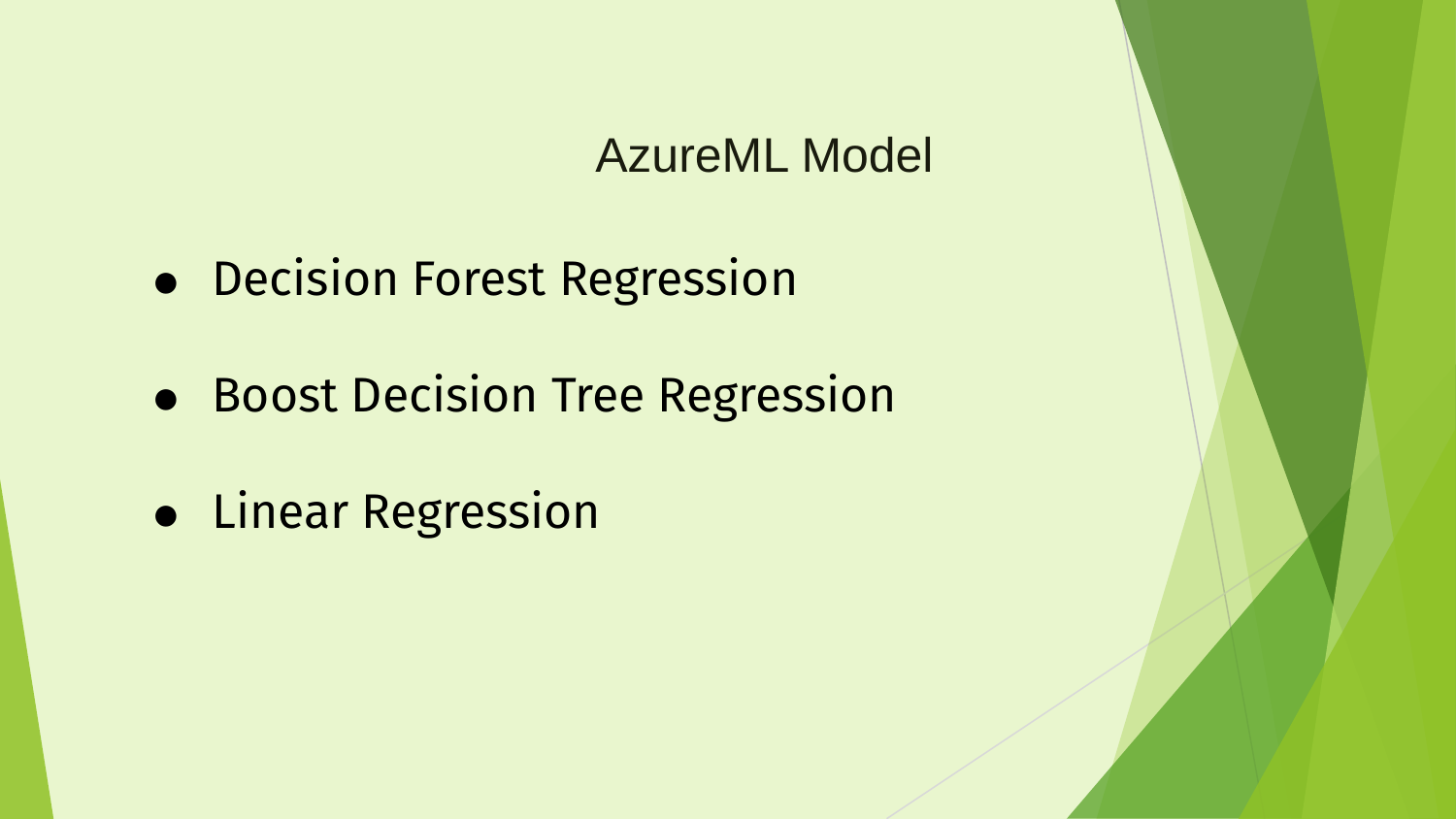

# AzureML Model
Decision Forest Regression

Boost Decision Tree Regression

Linear Regression